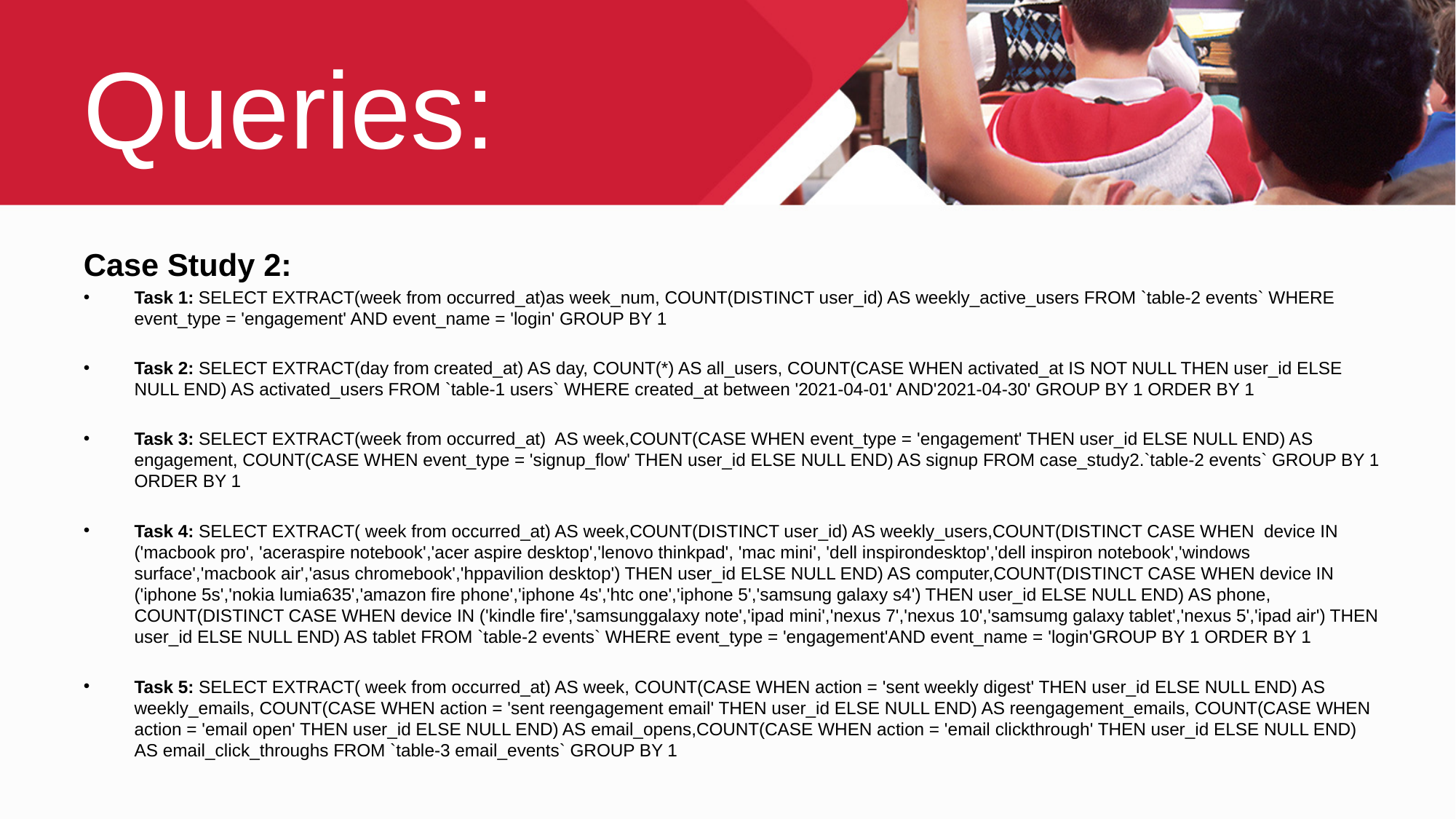

# Queries:
Case Study 2:
Task 1: SELECT EXTRACT(week from occurred_at)as week_num, COUNT(DISTINCT user_id) AS weekly_active_users FROM `table-2 events` WHERE event_type = 'engagement' AND event_name = 'login' GROUP BY 1

Task 2: SELECT EXTRACT(day from created_at) AS day, COUNT(*) AS all_users, COUNT(CASE WHEN activated_at IS NOT NULL THEN user_id ELSE NULL END) AS activated_users FROM `table-1 users` WHERE created_at between '2021-04-01' AND'2021-04-30' GROUP BY 1 ORDER BY 1

Task 3: SELECT EXTRACT(week from occurred_at)  AS week,COUNT(CASE WHEN event_type = 'engagement' THEN user_id ELSE NULL END) AS engagement, COUNT(CASE WHEN event_type = 'signup_flow' THEN user_id ELSE NULL END) AS signup FROM case_study2.`table-2 events` GROUP BY 1 ORDER BY 1

Task 4: SELECT EXTRACT( week from occurred_at) AS week,COUNT(DISTINCT user_id) AS weekly_users,COUNT(DISTINCT CASE WHEN  device IN ('macbook pro', 'aceraspire notebook','acer aspire desktop','lenovo thinkpad', 'mac mini', 'dell inspirondesktop','dell inspiron notebook','windows surface','macbook air','asus chromebook','hppavilion desktop') THEN user_id ELSE NULL END) AS computer,COUNT(DISTINCT CASE WHEN device IN ('iphone 5s','nokia lumia635','amazon fire phone','iphone 4s','htc one','iphone 5','samsung galaxy s4') THEN user_id ELSE NULL END) AS phone, COUNT(DISTINCT CASE WHEN device IN ('kindle fire','samsunggalaxy note','ipad mini','nexus 7','nexus 10','samsumg galaxy tablet','nexus 5','ipad air') THEN user_id ELSE NULL END) AS tablet FROM `table-2 events` WHERE event_type = 'engagement'AND event_name = 'login'GROUP BY 1 ORDER BY 1

Task 5: SELECT EXTRACT( week from occurred_at) AS week, COUNT(CASE WHEN action = 'sent weekly digest' THEN user_id ELSE NULL END) AS weekly_emails, COUNT(CASE WHEN action = 'sent reengagement email' THEN user_id ELSE NULL END) AS reengagement_emails, COUNT(CASE WHEN action = 'email open' THEN user_id ELSE NULL END) AS email_opens,COUNT(CASE WHEN action = 'email clickthrough' THEN user_id ELSE NULL END) AS email_click_throughs FROM `table-3 email_events` GROUP BY 1